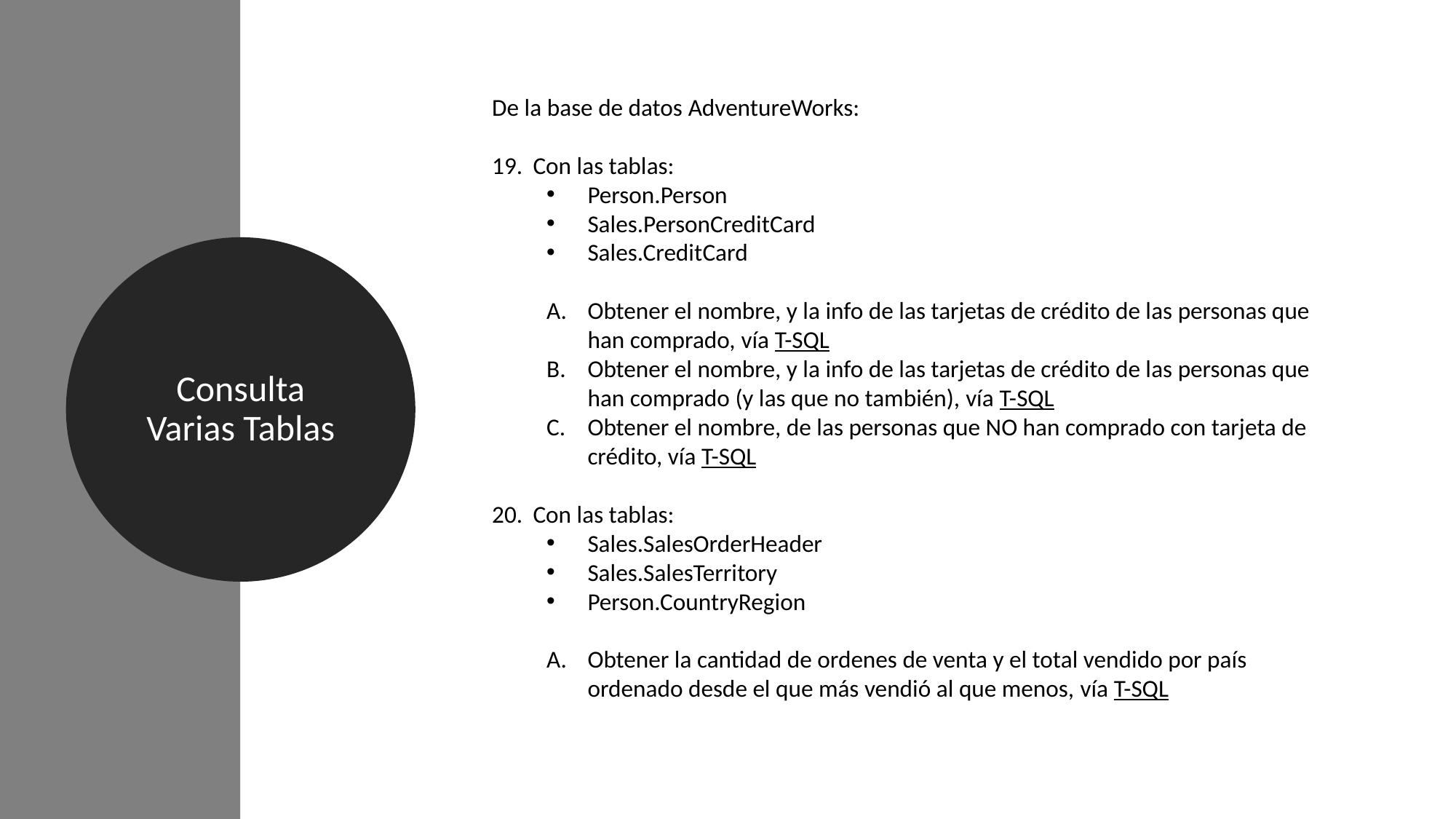

De la base de datos AdventureWorks:

Con las tablas:
Person.Person
Sales.PersonCreditCard
Sales.CreditCard

Obtener el nombre, y la info de las tarjetas de crédito de las personas que han comprado, vía T-SQL
Obtener el nombre, y la info de las tarjetas de crédito de las personas que han comprado (y las que no también), vía T-SQL
Obtener el nombre, de las personas que NO han comprado con tarjeta de crédito, vía T-SQL

Con las tablas:
Sales.SalesOrderHeader
Sales.SalesTerritory
Person.CountryRegion

Obtener la cantidad de ordenes de venta y el total vendido por país ordenado desde el que más vendió al que menos, vía T-SQL
Consulta Varias Tablas